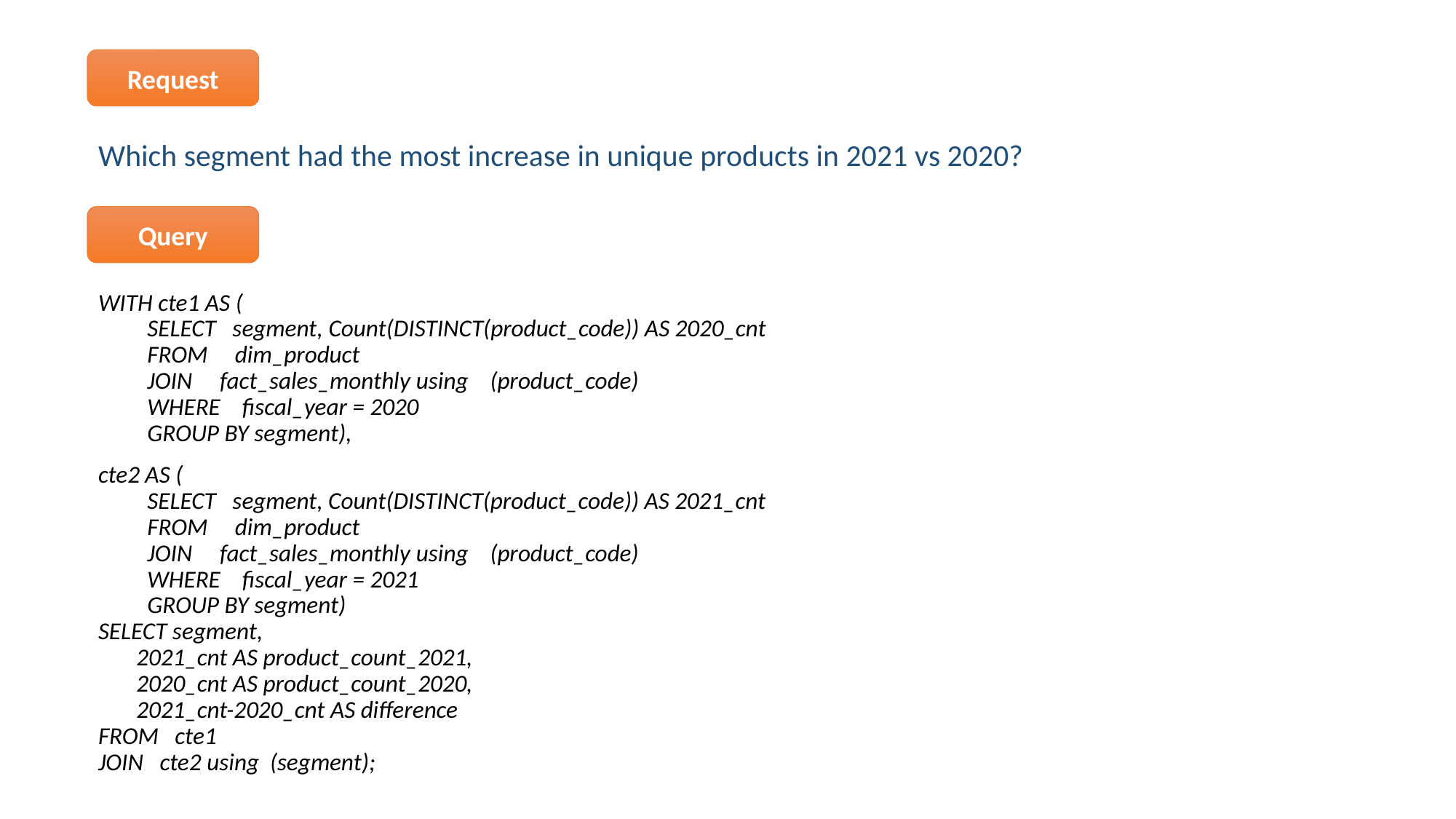

Request
# Which segment had the most increase in unique products in 2021 vs 2020?
Query
WITH cte1 AS (
         SELECT   segment, Count(DISTINCT(product_code)) AS 2020_cnt
         FROM     dim_product
         JOIN     fact_sales_monthly using    (product_code)
         WHERE    fiscal_year = 2020
         GROUP BY segment),
cte2 AS (
         SELECT   segment, Count(DISTINCT(product_code)) AS 2021_cnt
         FROM     dim_product
         JOIN     fact_sales_monthly using    (product_code)
         WHERE    fiscal_year = 2021
         GROUP BY segment)
SELECT segment,
       2021_cnt AS product_count_2021,
       2020_cnt AS product_count_2020,
       2021_cnt-2020_cnt AS difference
FROM   cte1
JOIN   cte2 using  (segment);